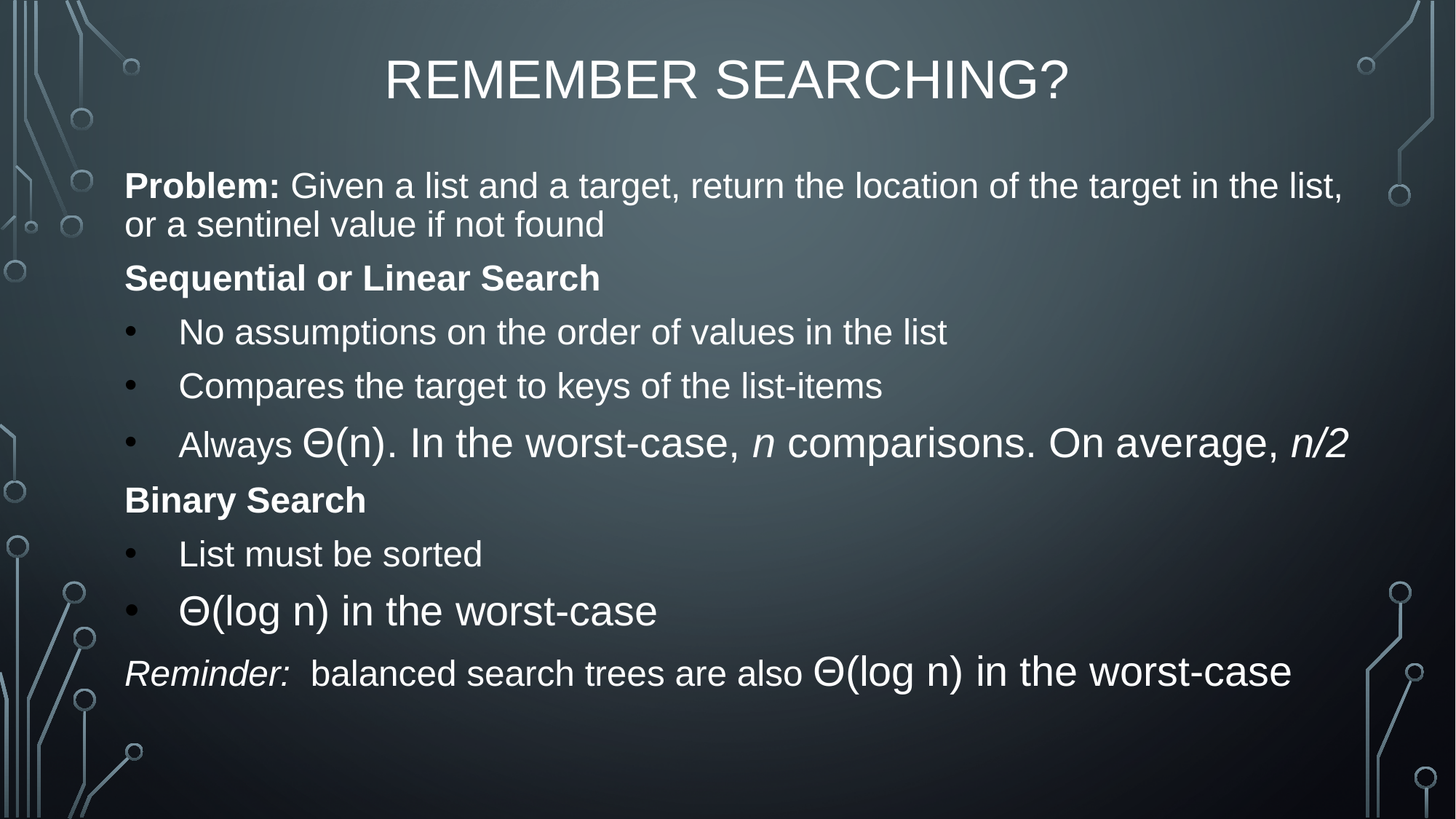

# Remember Searching?
Problem: Given a list and a target, return the location of the target in the list, or a sentinel value if not found
Sequential or Linear Search
No assumptions on the order of values in the list
Compares the target to keys of the list-items
Always Θ(n). In the worst-case, n comparisons. On average, n/2
Binary Search
List must be sorted
Θ(log n) in the worst-case
Reminder:  balanced search trees are also Θ(log n) in the worst-case